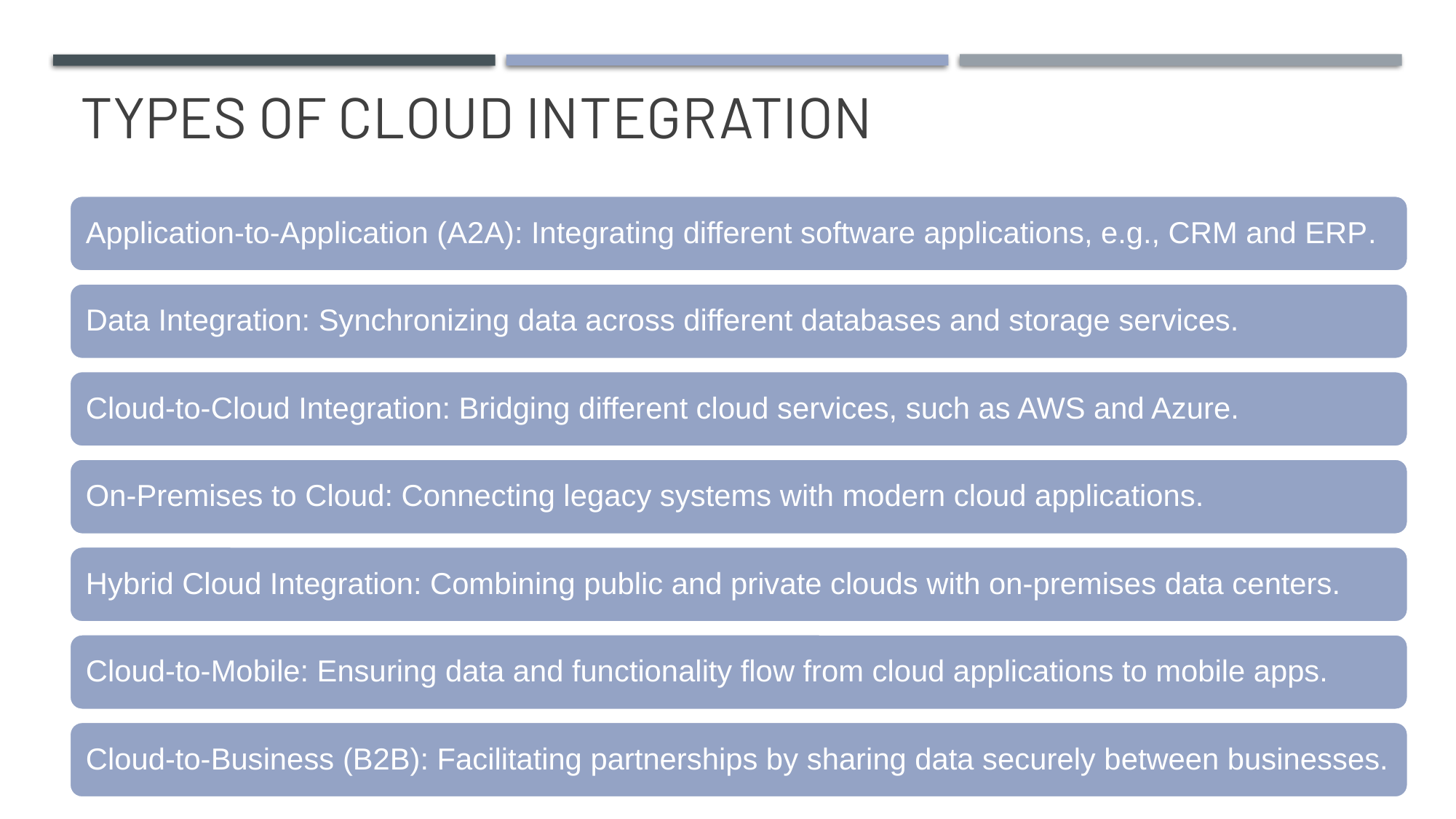

# Types of Cloud Integration
Application-to-Application (A2A): Integrating different software applications, e.g., CRM and ERP.
Data Integration: Synchronizing data across different databases and storage services.
Cloud-to-Cloud Integration: Bridging different cloud services, such as AWS and Azure.
On-Premises to Cloud: Connecting legacy systems with modern cloud applications.
Hybrid Cloud Integration: Combining public and private clouds with on-premises data centers.
Cloud-to-Mobile: Ensuring data and functionality flow from cloud applications to mobile apps.
Cloud-to-Business (B2B): Facilitating partnerships by sharing data securely between businesses.